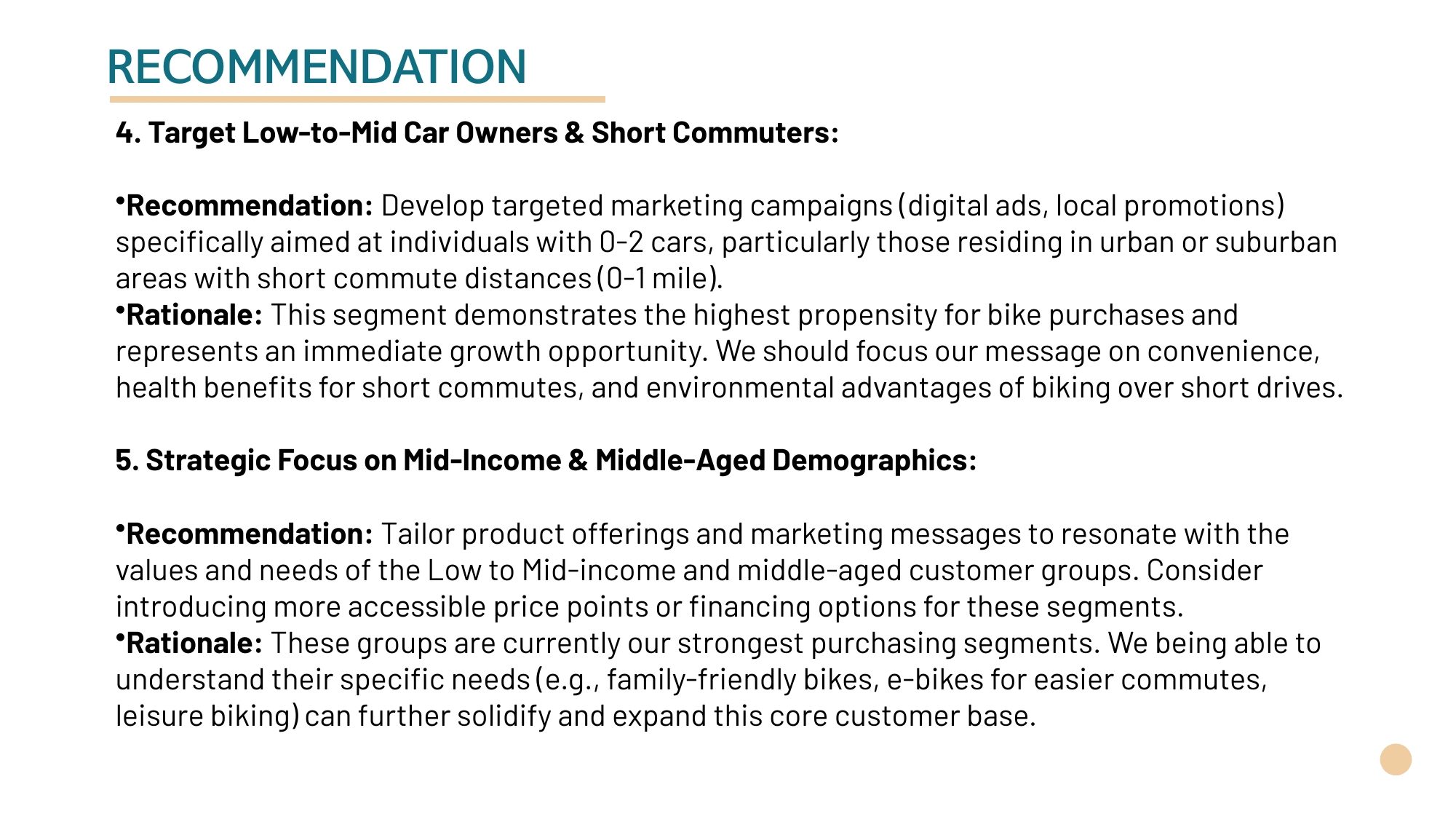

# RECOMMENDATION

4. Target Low-to-Mid Car Owners & Short Commuters:

Recommendation: Develop targeted marketing campaigns (digital ads, local promotions) specifically aimed at individuals with 0-2 cars, particularly those residing in urban or suburban areas with short commute distances (0-1 mile).
Rationale: This segment demonstrates the highest propensity for bike purchases and represents an immediate growth opportunity. We should focus our message on convenience, health benefits for short commutes, and environmental advantages of biking over short drives.

5. Strategic Focus on Mid-Income & Middle-Aged Demographics:

Recommendation: Tailor product offerings and marketing messages to resonate with the values and needs of the Low to Mid-income and middle-aged customer groups. Consider introducing more accessible price points or financing options for these segments.
Rationale: These groups are currently our strongest purchasing segments. We being able to understand their specific needs (e.g., family-friendly bikes, e-bikes for easier commutes, leisure biking) can further solidify and expand this core customer base.